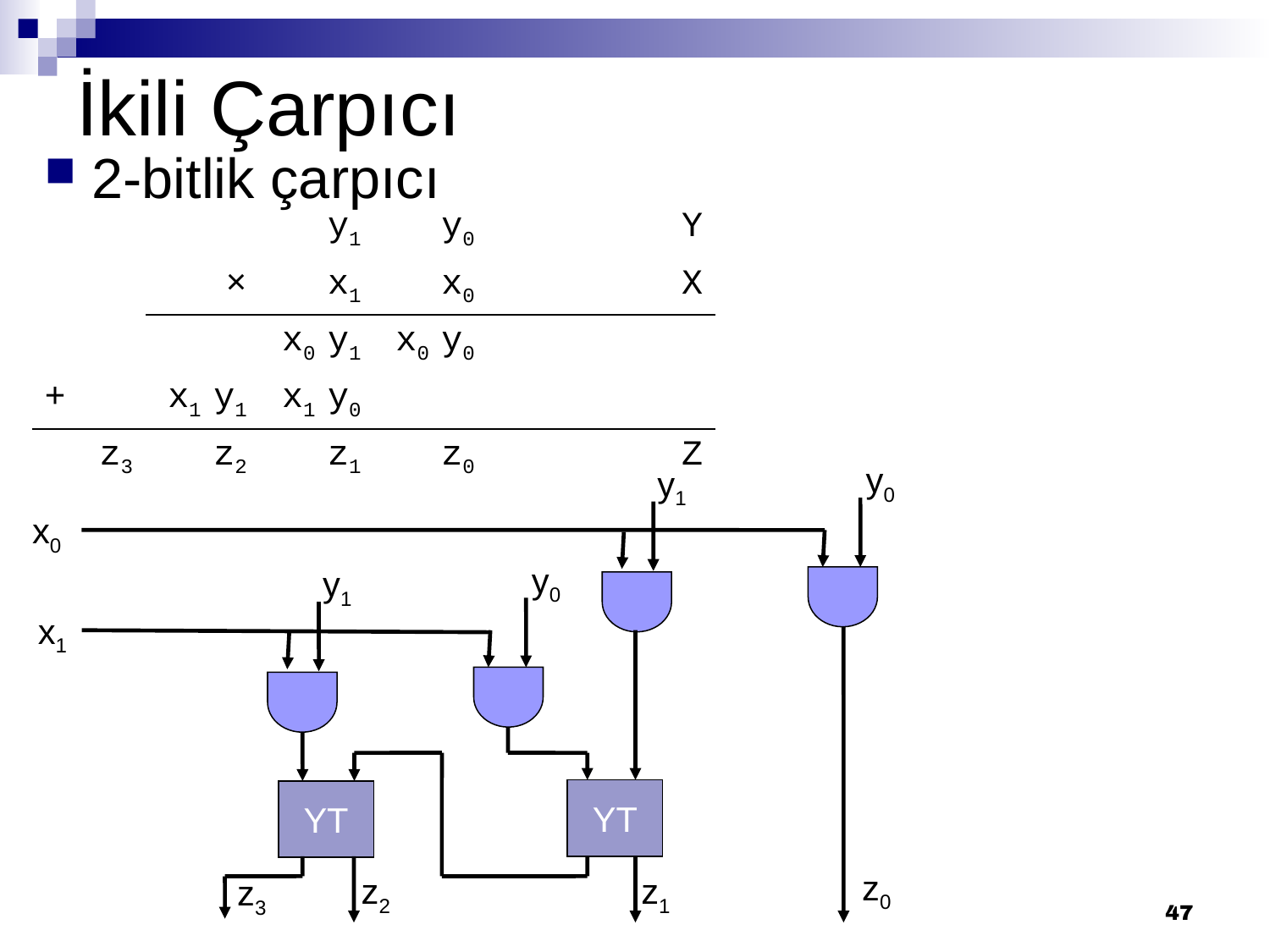

# İkili Çarpıcı
2-bitlik çarpıcı
|  |  | y1 | y0 |  | Y |
| --- | --- | --- | --- | --- | --- |
|  | × | x1 | x0 |  | X |
|  |  | x0 y1 | x0 y0 |  |  |
| + | x1 y1 | x1 y0 |  |  |  |
| z3 | z2 | z1 | z0 |  | Z |
y0
y1

x0

y0
y1

x1

z0

YT

z1

YT

z2

z3

47